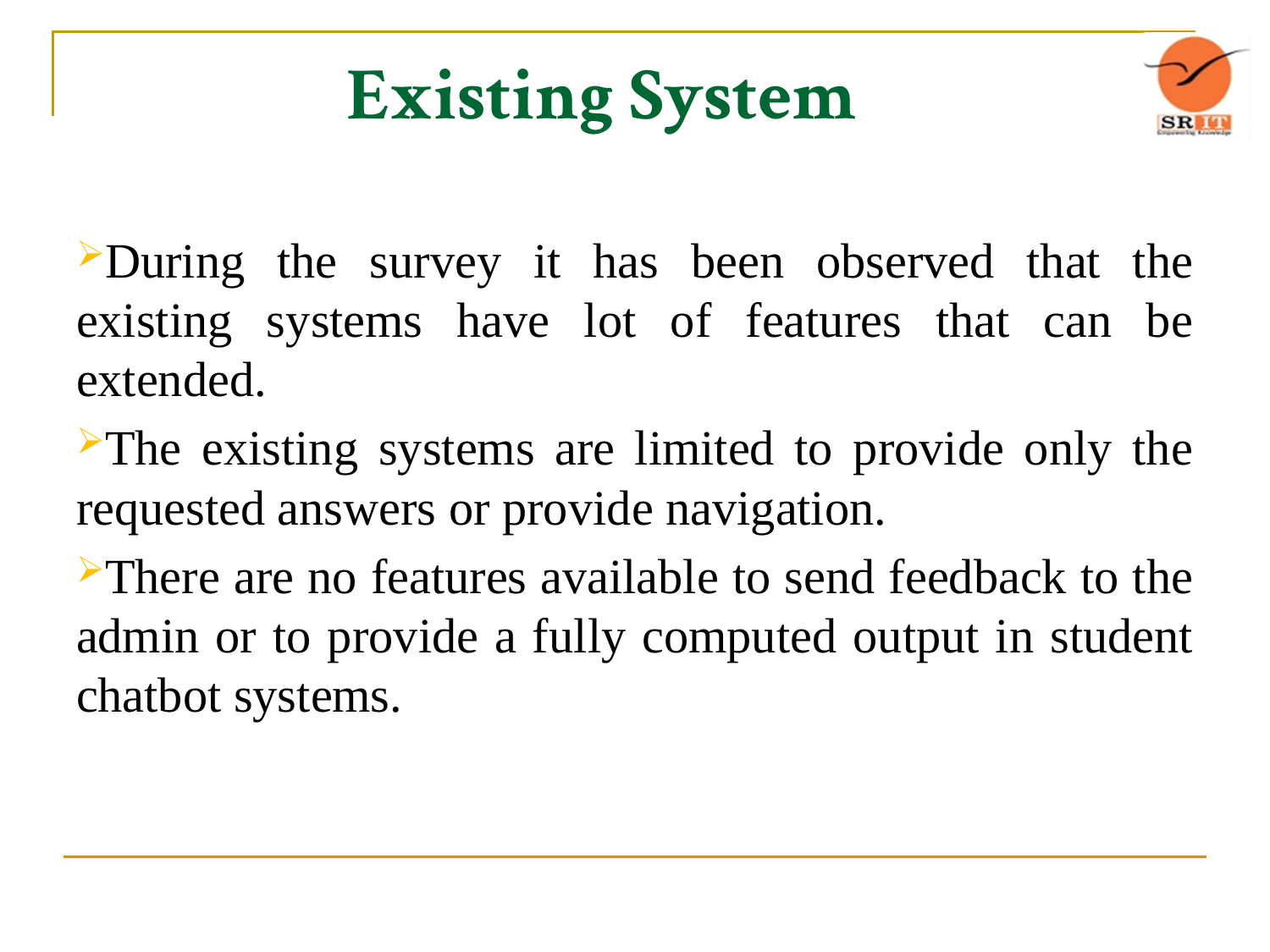

# Existing System
During the survey it has been observed that the existing systems have lot of features that can be extended.
The existing systems are limited to provide only the requested answers or provide navigation.
There are no features available to send feedback to the admin or to provide a fully computed output in student chatbot systems.